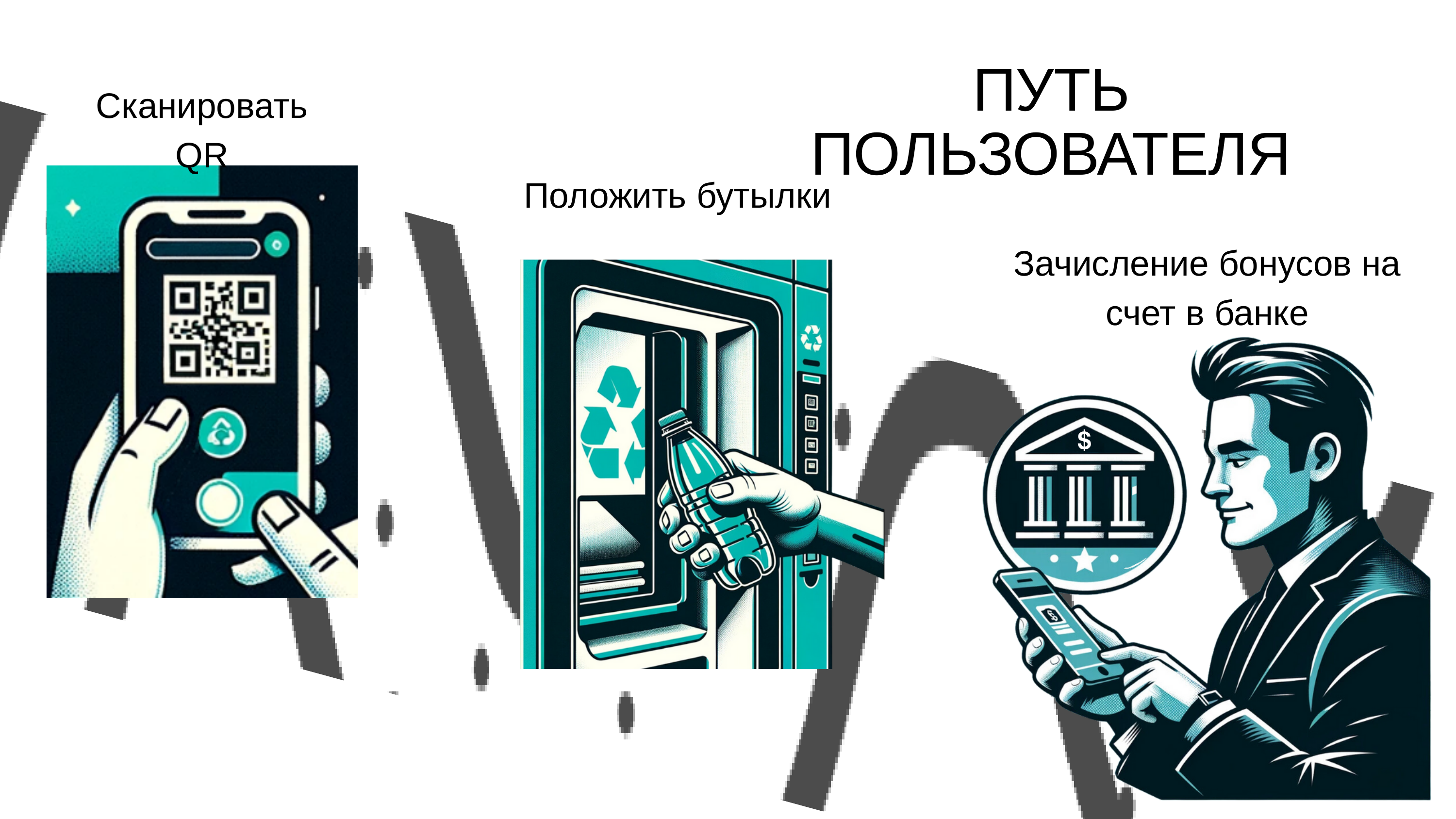

ПУТЬ ПОЛЬЗОВАТЕЛЯ
Сканировать
QR
Положить бутылки

Зачисление бонусов на счет в банке